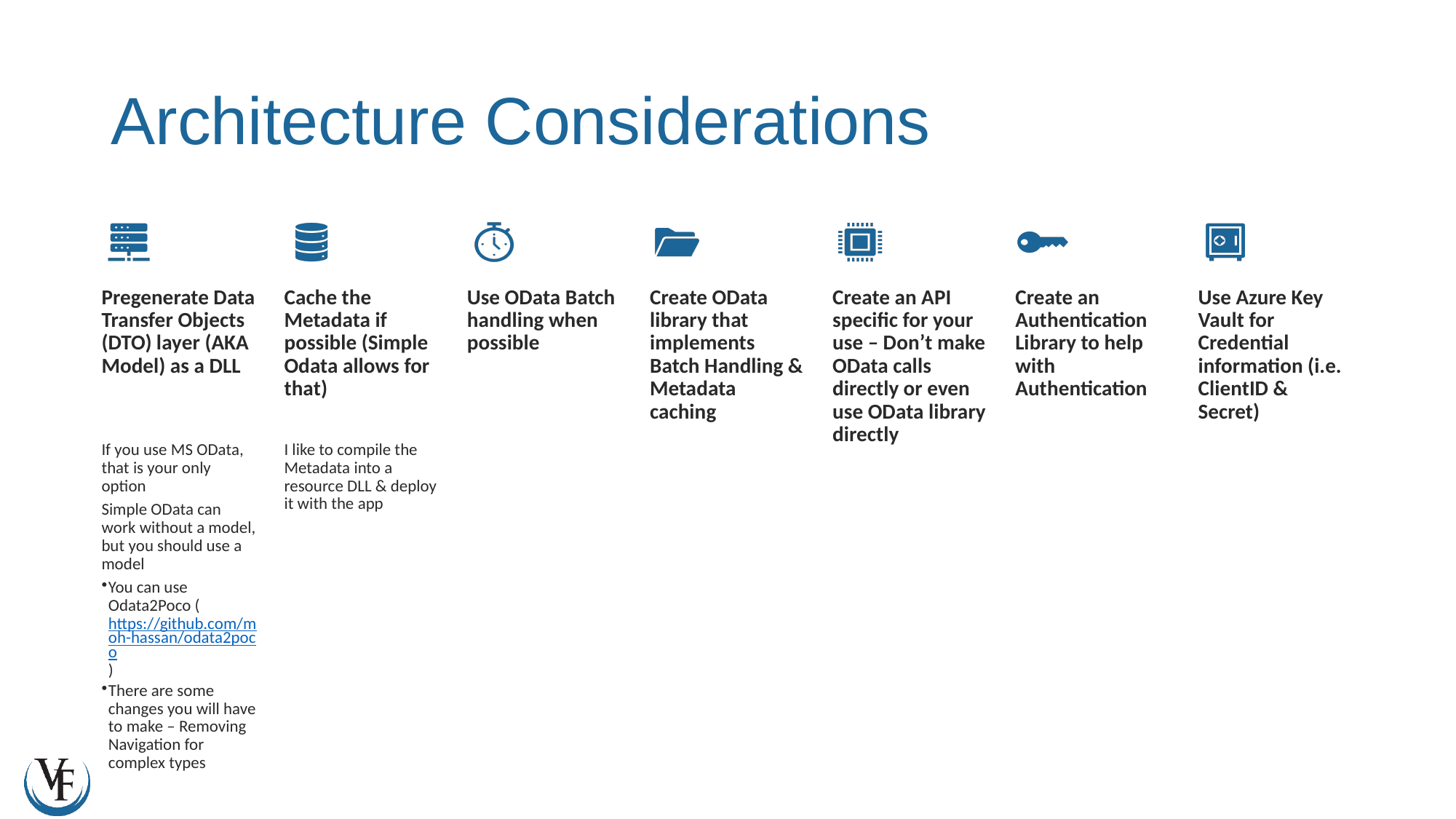

# Architecture Considerations
Pregenerate Data Transfer Objects (DTO) layer (AKA Model) as a DLL
If you use MS OData, that is your only option
Simple OData can work without a model, but you should use a model
You can use Odata2Poco (https://github.com/moh-hassan/odata2poco)
There are some changes you will have to make – Removing Navigation for complex types
Cache the Metadata if possible (Simple Odata allows for that)
I like to compile the Metadata into a resource DLL & deploy it with the app
Use OData Batch handling when possible
Create OData library that implements Batch Handling & Metadata caching
Create an API specific for your use – Don’t make OData calls directly or even use OData library directly
Create an Authentication Library to help with Authentication
Use Azure Key Vault for Credential information (i.e. ClientID & Secret)